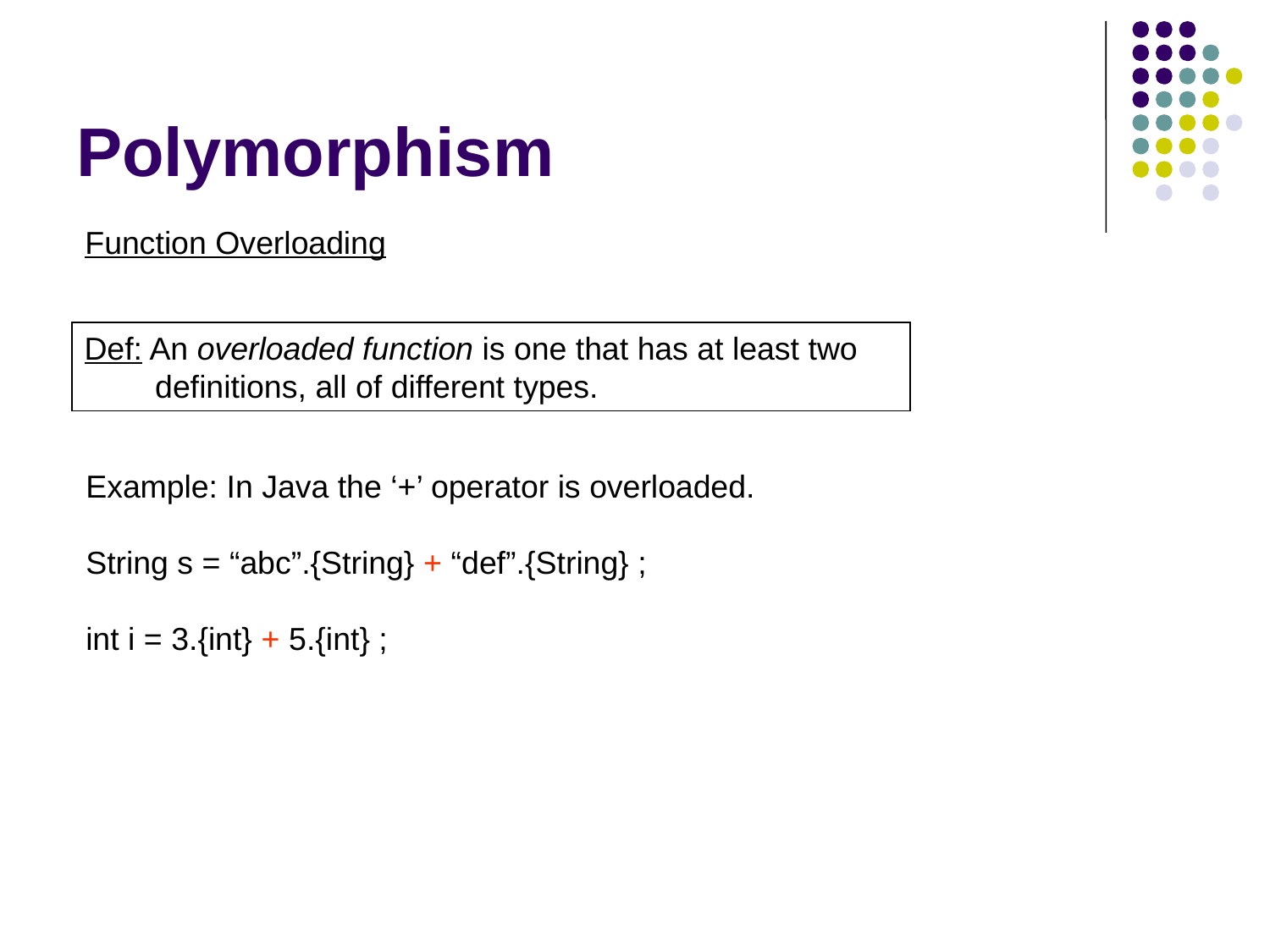

# Polymorphism
Function Overloading
Def: An overloaded function is one that has at least two
        definitions, all of different types.
Example: In Java the ‘+’ operator is overloaded.

String s = “abc”.{String} + “def”.{String} ;

int i = 3.{int} + 5.{int} ;